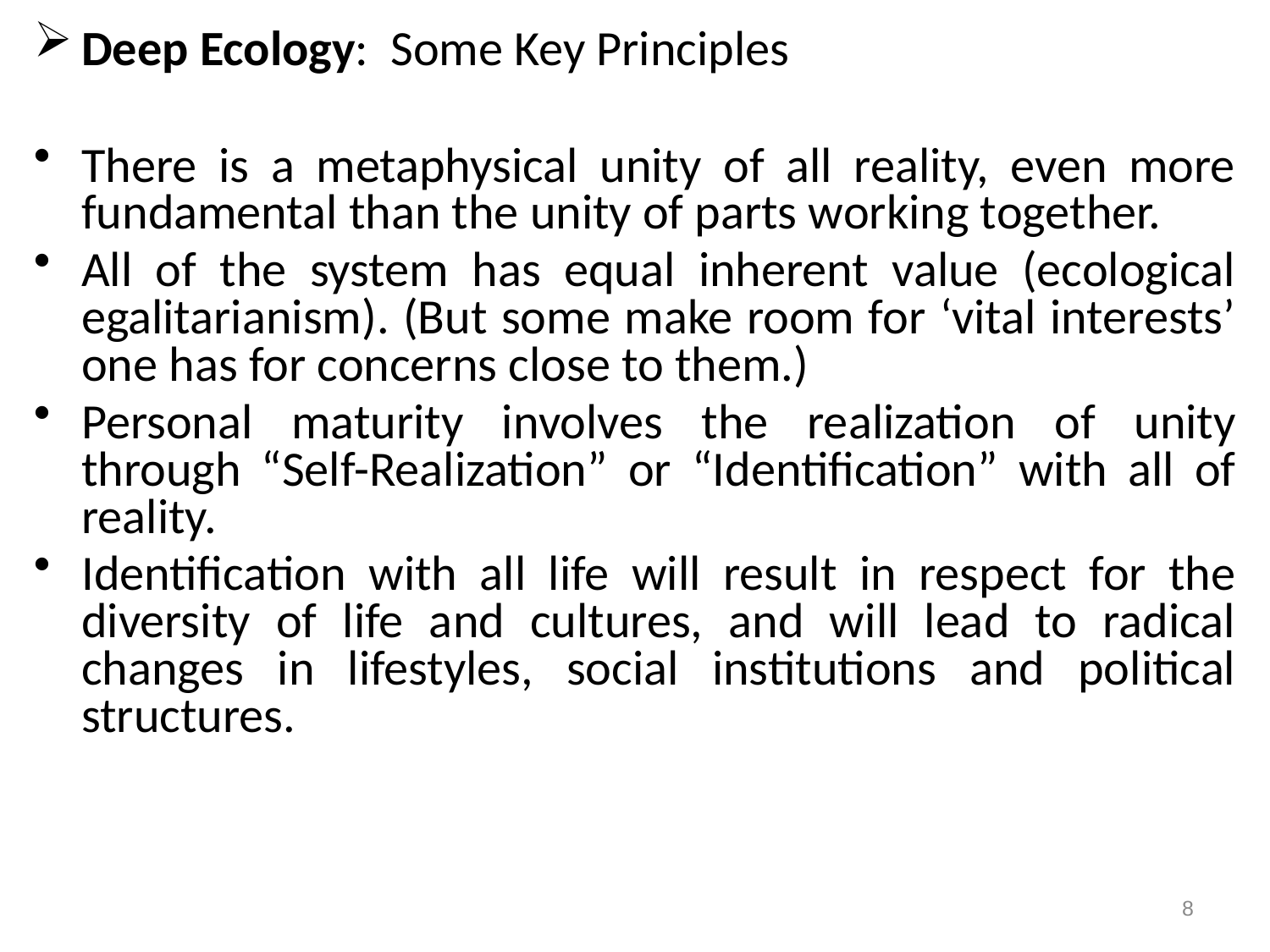

Deep Ecology:  Some Key Principles
There is a metaphysical unity of all reality, even more fundamental than the unity of parts working together.
All of the system has equal inherent value (ecological egalitarianism). (But some make room for ‘vital interests’ one has for concerns close to them.)
Personal maturity involves the realization of unity through “Self-Realization” or “Identification” with all of reality.
Identification with all life will result in respect for the diversity of life and cultures, and will lead to radical changes in lifestyles, social institutions and political structures.
8